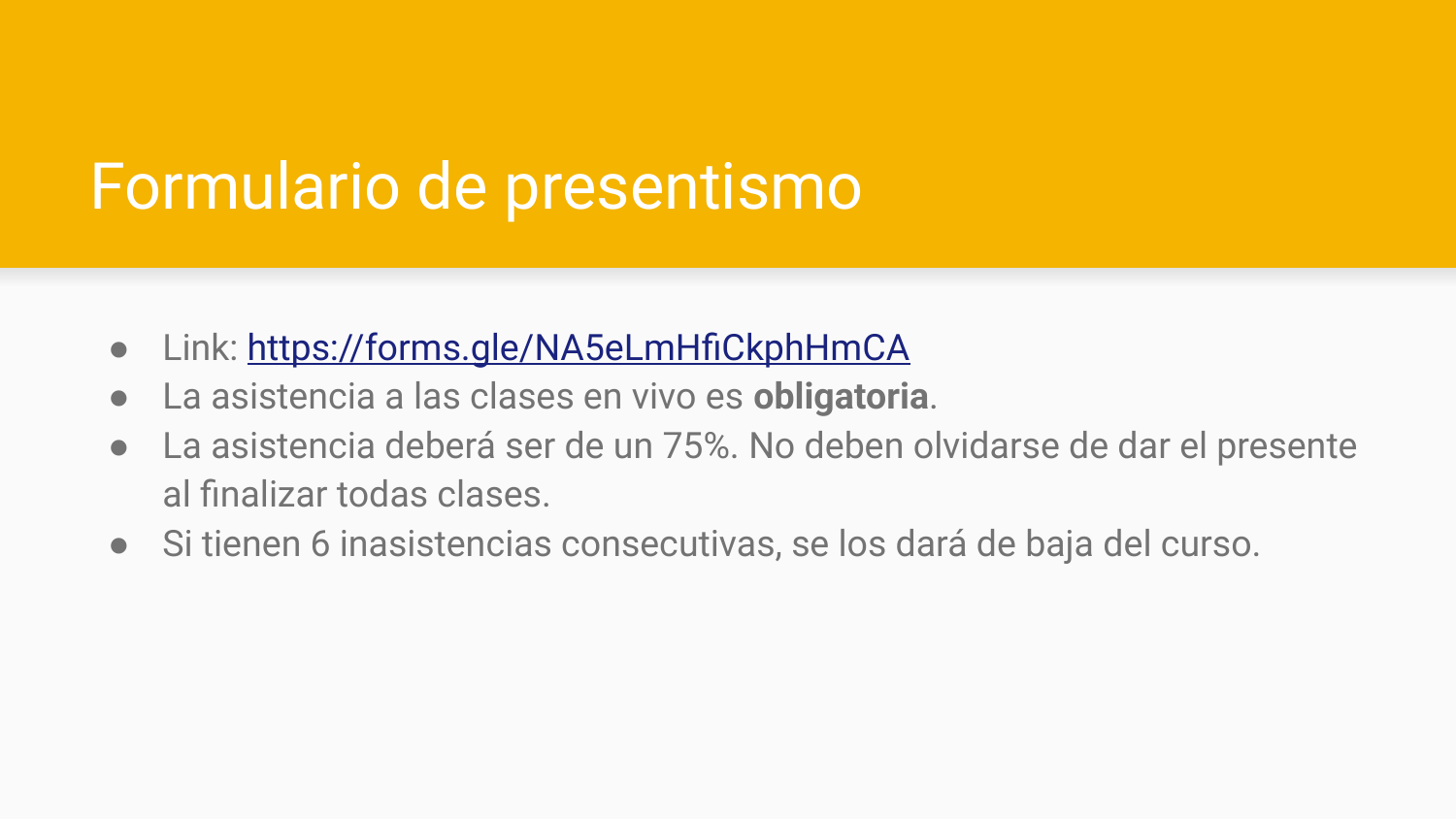

# Formulario de presentismo
Link: https://forms.gle/NA5eLmHfiCkphHmCA
La asistencia a las clases en vivo es obligatoria.
La asistencia deberá ser de un 75%. No deben olvidarse de dar el presente al finalizar todas clases.
Si tienen 6 inasistencias consecutivas, se los dará de baja del curso.